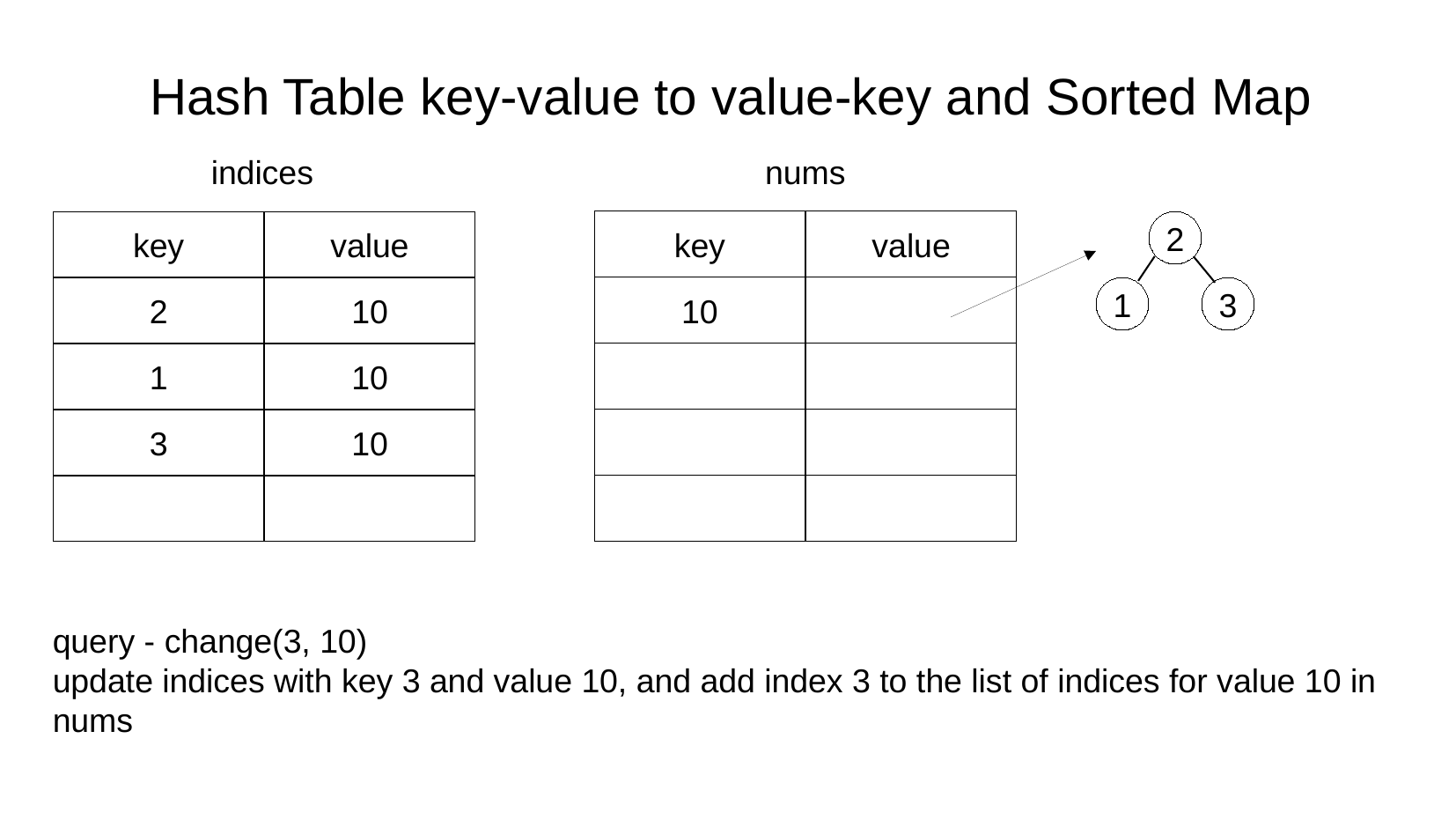

Hash Table key-value to value-key and Sorted Map
indices
nums
key
value
2
key
value

10

1
3
2
10

1
10

3
10

query - change(3, 10)
update indices with key 3 and value 10, and add index 3 to the list of indices for value 10 in nums